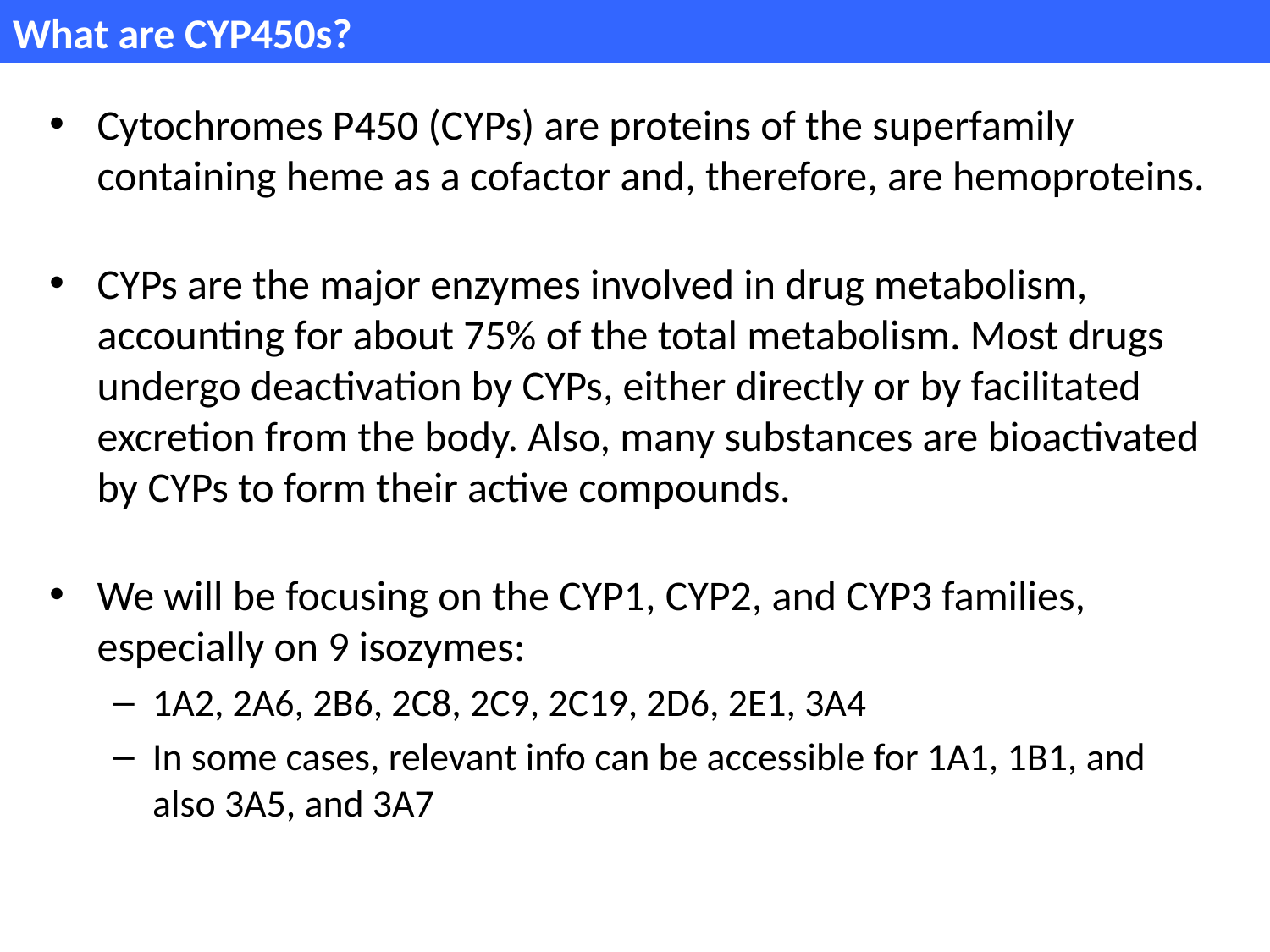

What are CYP450s?
Cytochromes P450 (CYPs) are proteins of the superfamily containing heme as a cofactor and, therefore, are hemoproteins.

CYPs are the major enzymes involved in drug metabolism, accounting for about 75% of the total metabolism. Most drugs undergo deactivation by CYPs, either directly or by facilitated excretion from the body. Also, many substances are bioactivated by CYPs to form their active compounds.

We will be focusing on the CYP1, CYP2, and CYP3 families, especially on 9 isozymes:
1A2, 2A6, 2B6, 2C8, 2C9, 2C19, 2D6, 2E1, 3A4
In some cases, relevant info can be accessible for 1A1, 1B1, and also 3A5, and 3A7